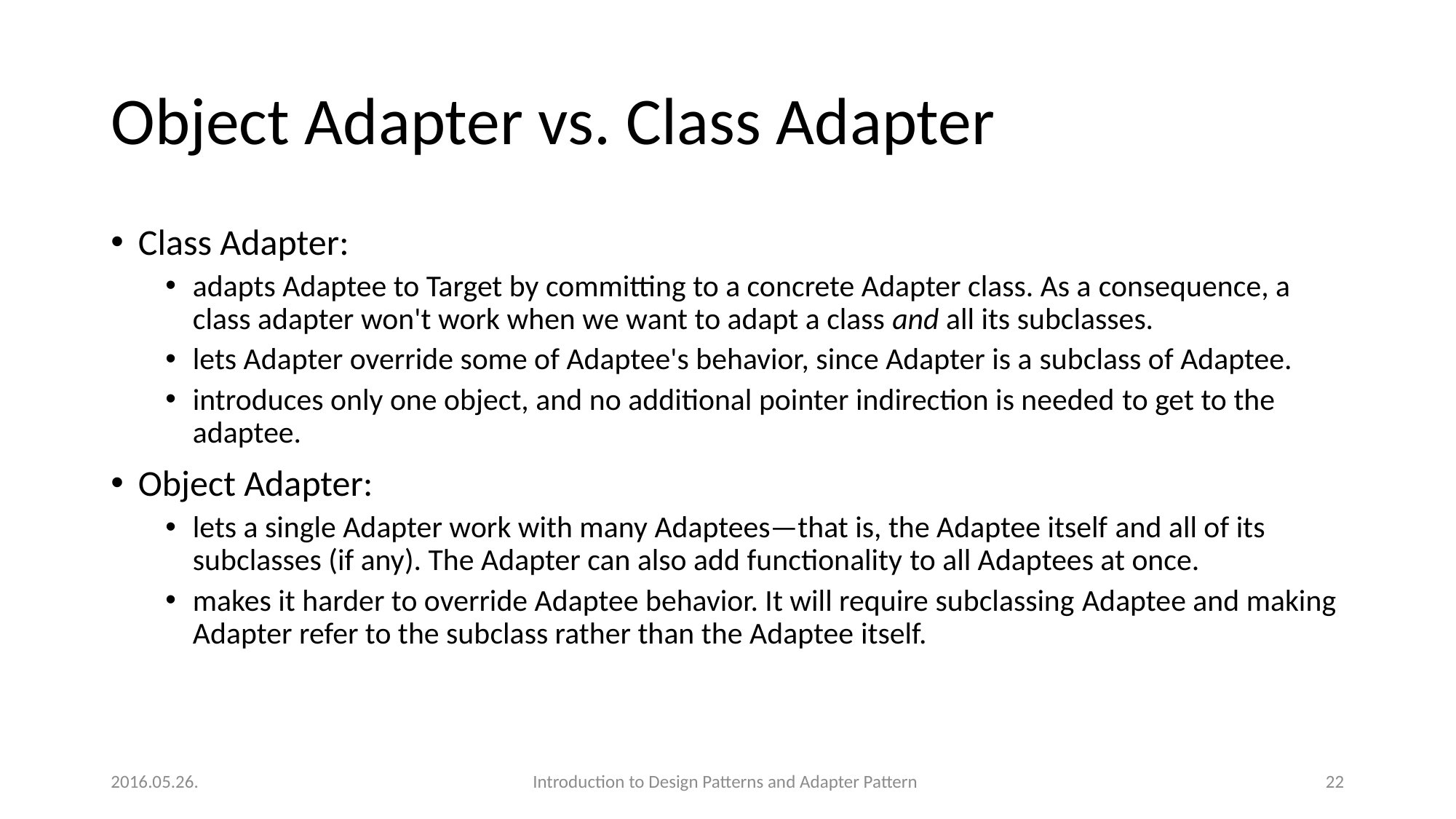

# Object Adapter vs. Class Adapter
Class Adapter:
adapts Adaptee to Target by committing to a concrete Adapter class. As a consequence, a class adapter won't work when we want to adapt a class and all its subclasses.
lets Adapter override some of Adaptee's behavior, since Adapter is a subclass of Adaptee.
introduces only one object, and no additional pointer indirection is needed to get to the adaptee.
Object Adapter:
lets a single Adapter work with many Adaptees—that is, the Adaptee itself and all of its subclasses (if any). The Adapter can also add functionality to all Adaptees at once.
makes it harder to override Adaptee behavior. It will require subclassing Adaptee and making Adapter refer to the subclass rather than the Adaptee itself.
2016.05.26.
Introduction to Design Patterns and Adapter Pattern
22